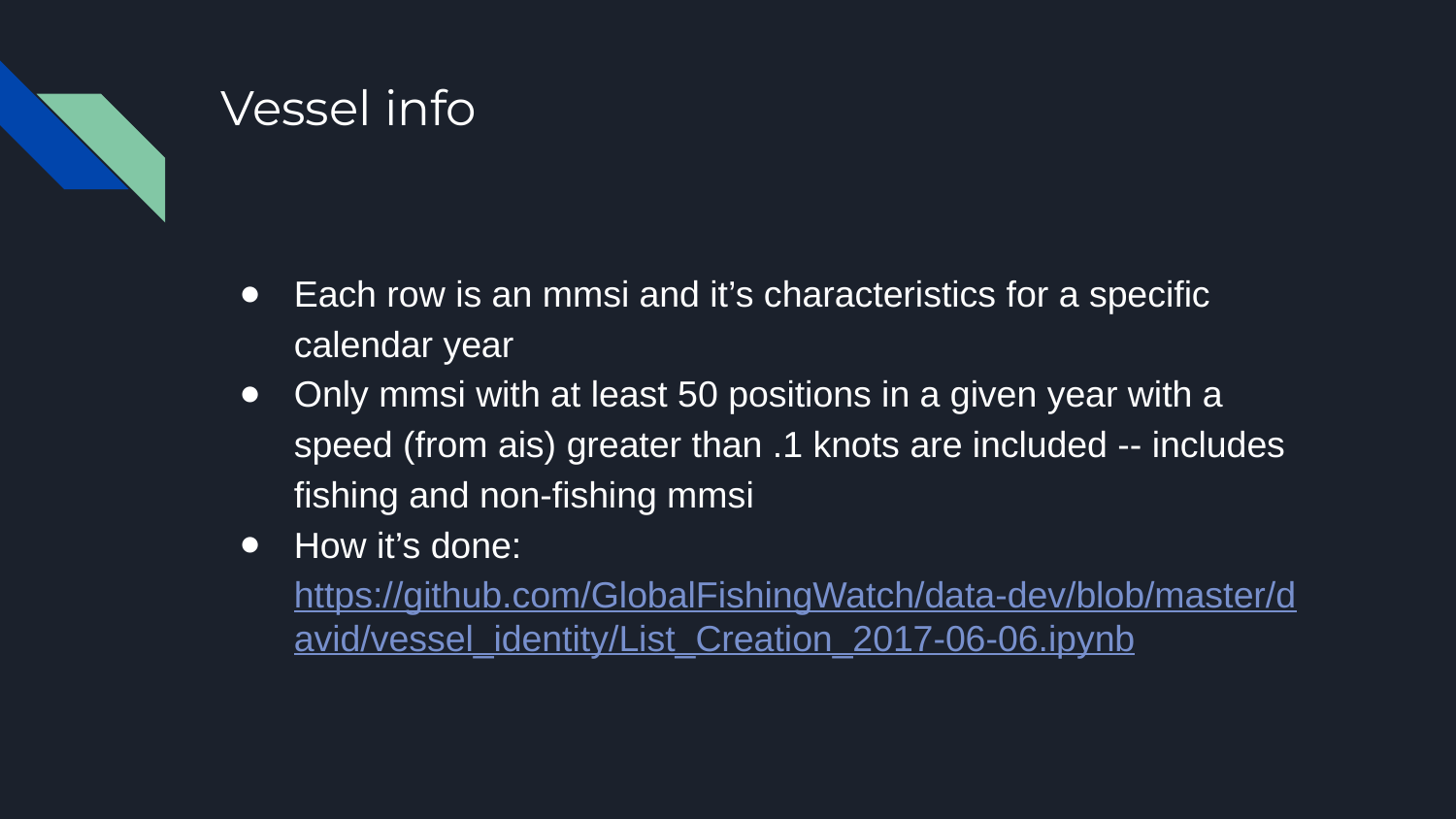

# Vessel info

Each row is an mmsi and it’s characteristics for a specific calendar year
Only mmsi with at least 50 positions in a given year with a speed (from ais) greater than .1 knots are included -- includes fishing and non-fishing mmsi
How it’s done: https://github.com/GlobalFishingWatch/data-dev/blob/master/david/vessel_identity/List_Creation_2017-06-06.ipynb